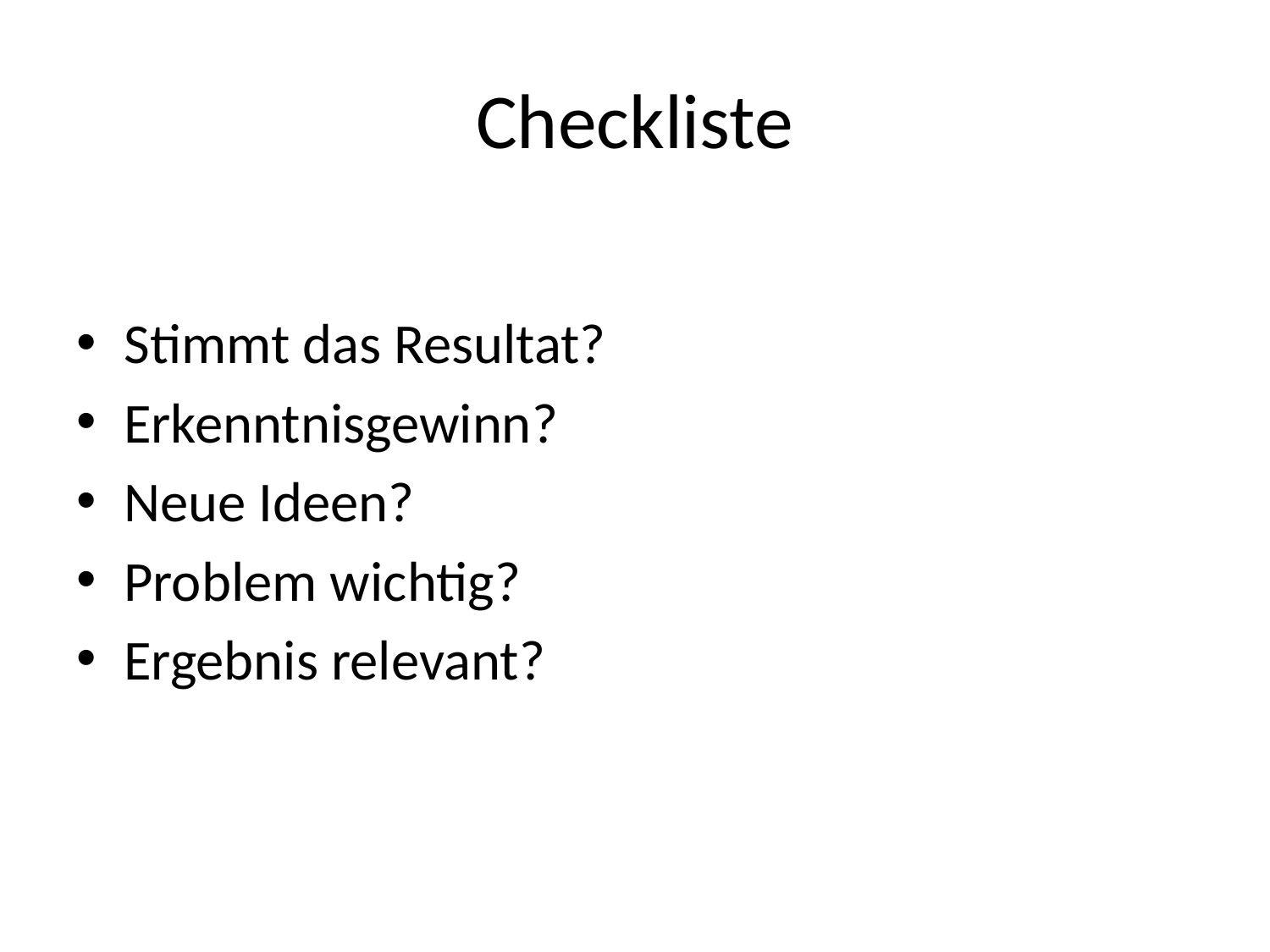

# Checkliste

Stimmt das Resultat?
Erkenntnisgewinn?
Neue Ideen?
Problem wichtig?
Ergebnis relevant?